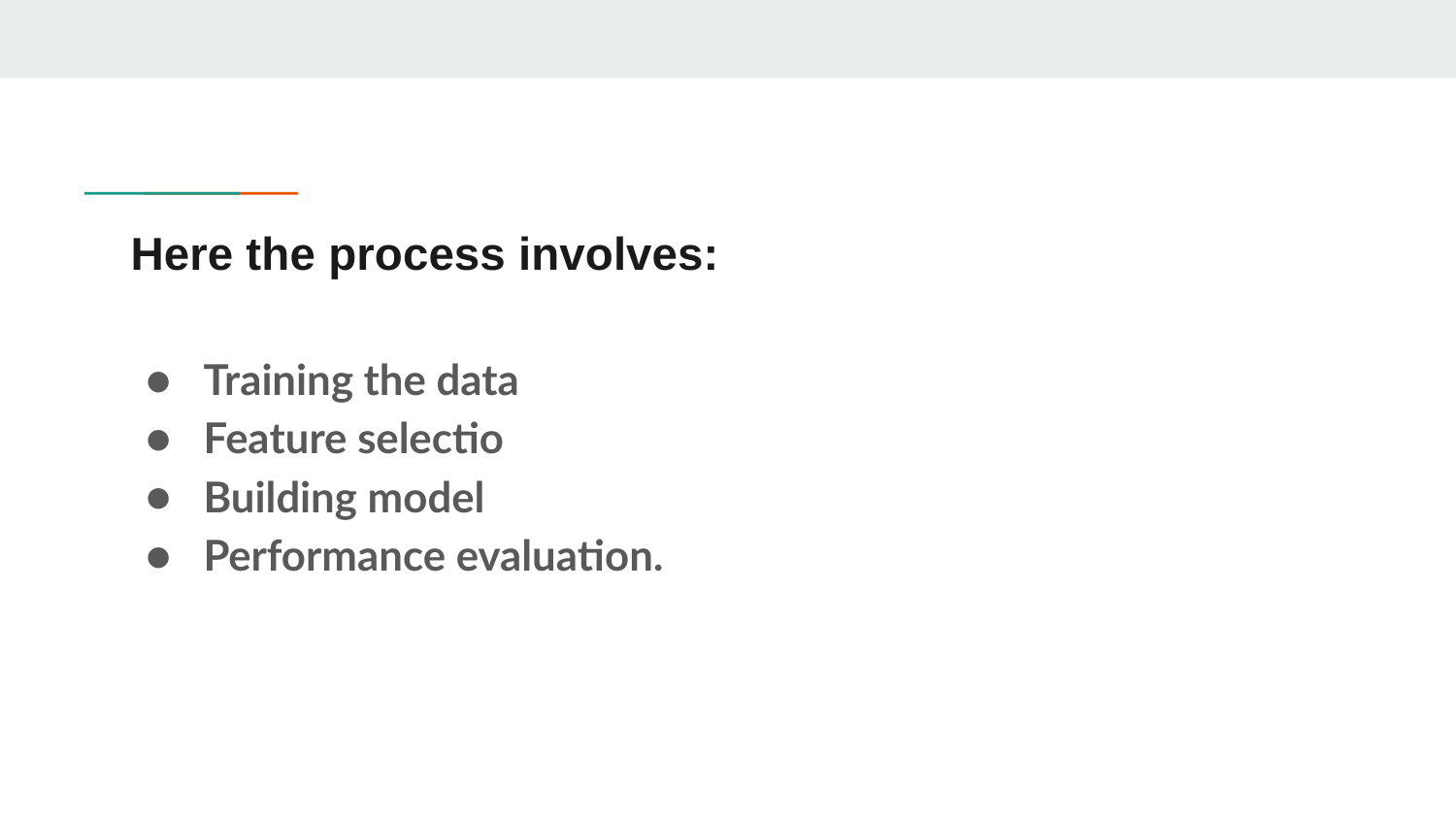

# Here the process involves:
Training the data
Feature selectio
Building model
Performance evaluation.